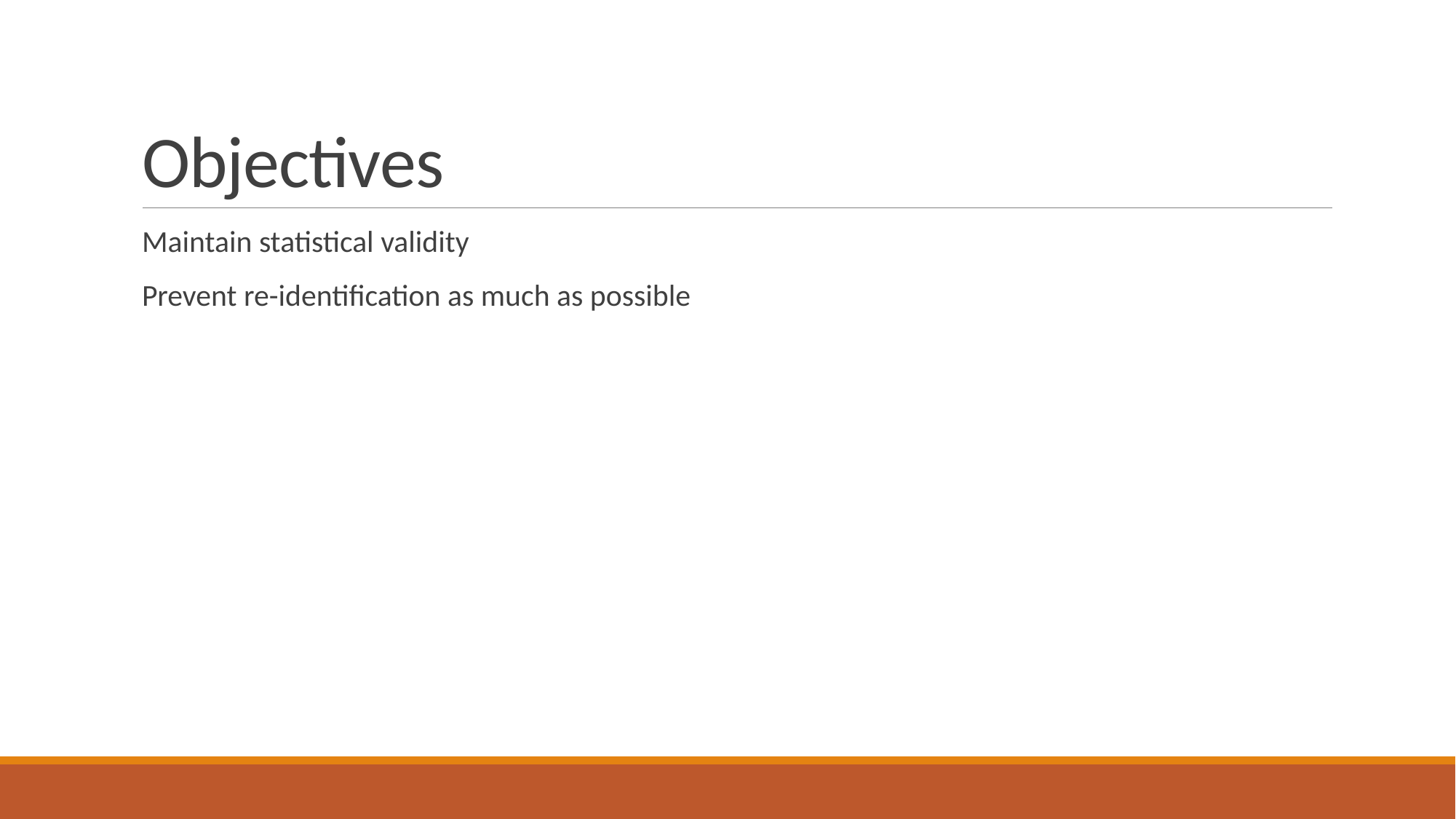

# Objectives
Maintain statistical validity
Prevent re-identification as much as possible